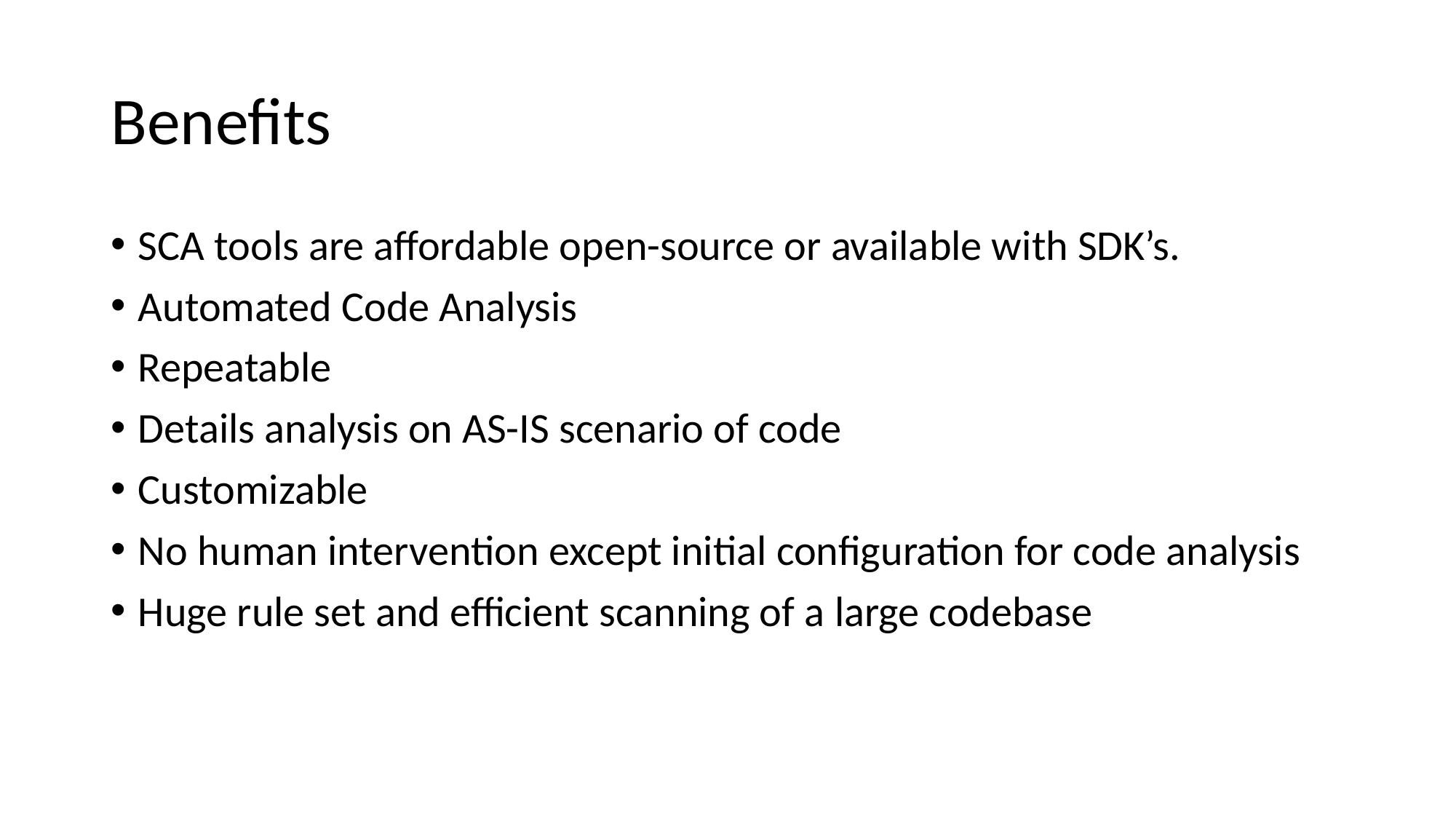

# Benefits
SCA tools are affordable open-source or available with SDK’s.
Automated Code Analysis
Repeatable
Details analysis on AS-IS scenario of code
Customizable
No human intervention except initial configuration for code analysis
Huge rule set and efficient scanning of a large codebase